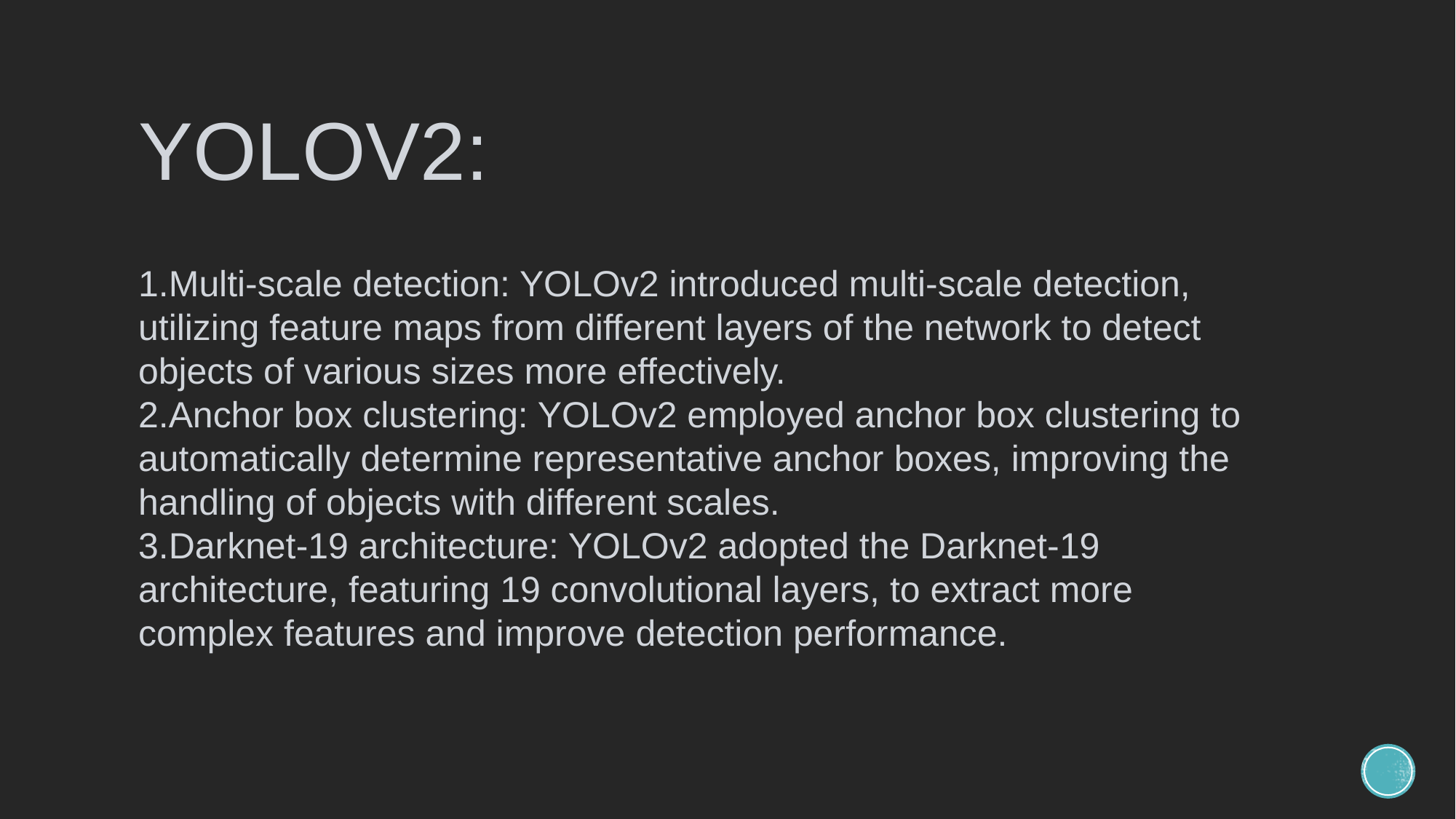

# YOLOv2:
Multi-scale detection: YOLOv2 introduced multi-scale detection, utilizing feature maps from different layers of the network to detect objects of various sizes more effectively.
Anchor box clustering: YOLOv2 employed anchor box clustering to automatically determine representative anchor boxes, improving the handling of objects with different scales.
Darknet-19 architecture: YOLOv2 adopted the Darknet-19 architecture, featuring 19 convolutional layers, to extract more complex features and improve detection performance.